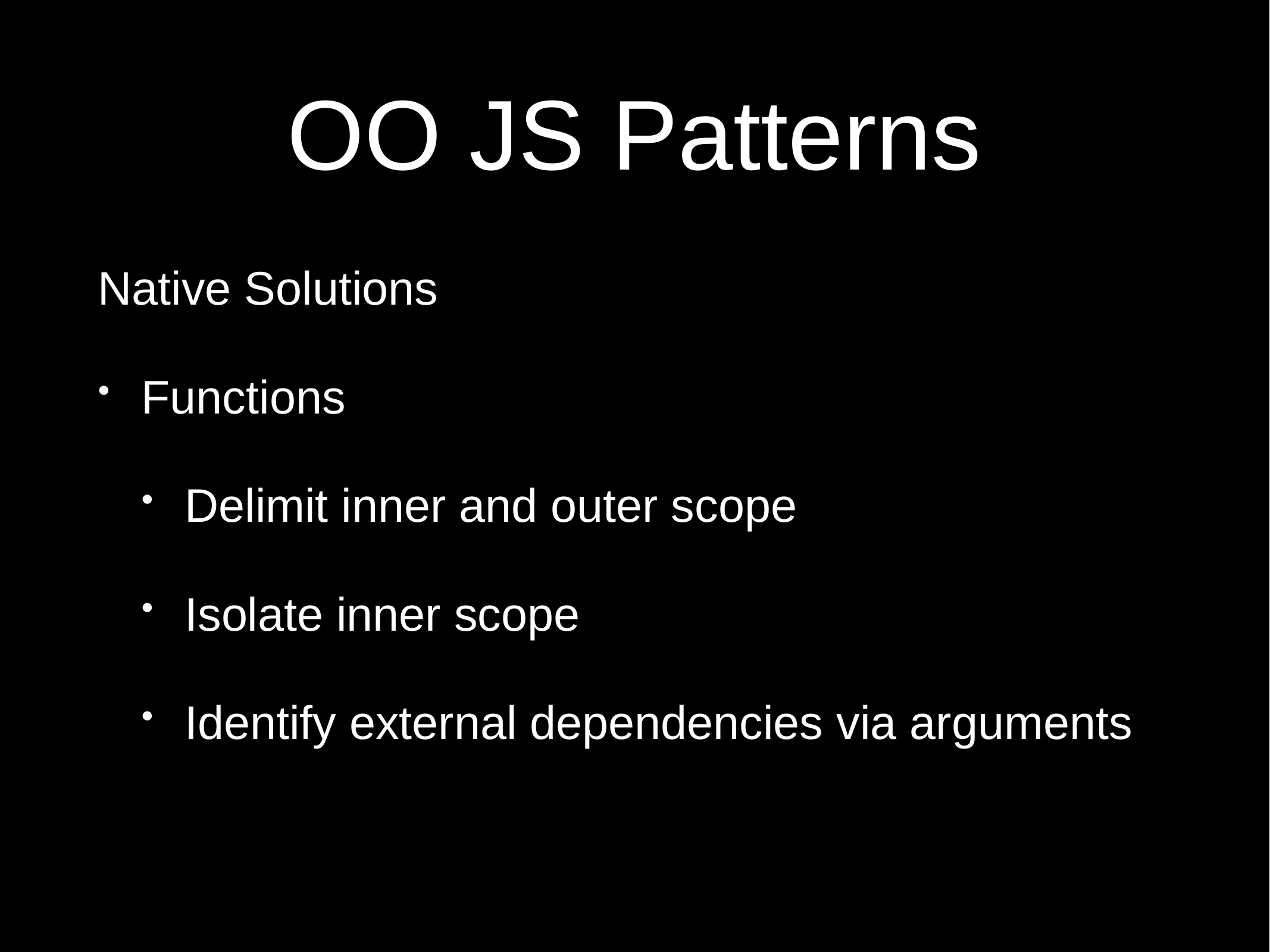

# OO JS Patterns
Native Solutions
Functions
Delimit inner and outer scope
Isolate inner scope
Identify external dependencies via arguments